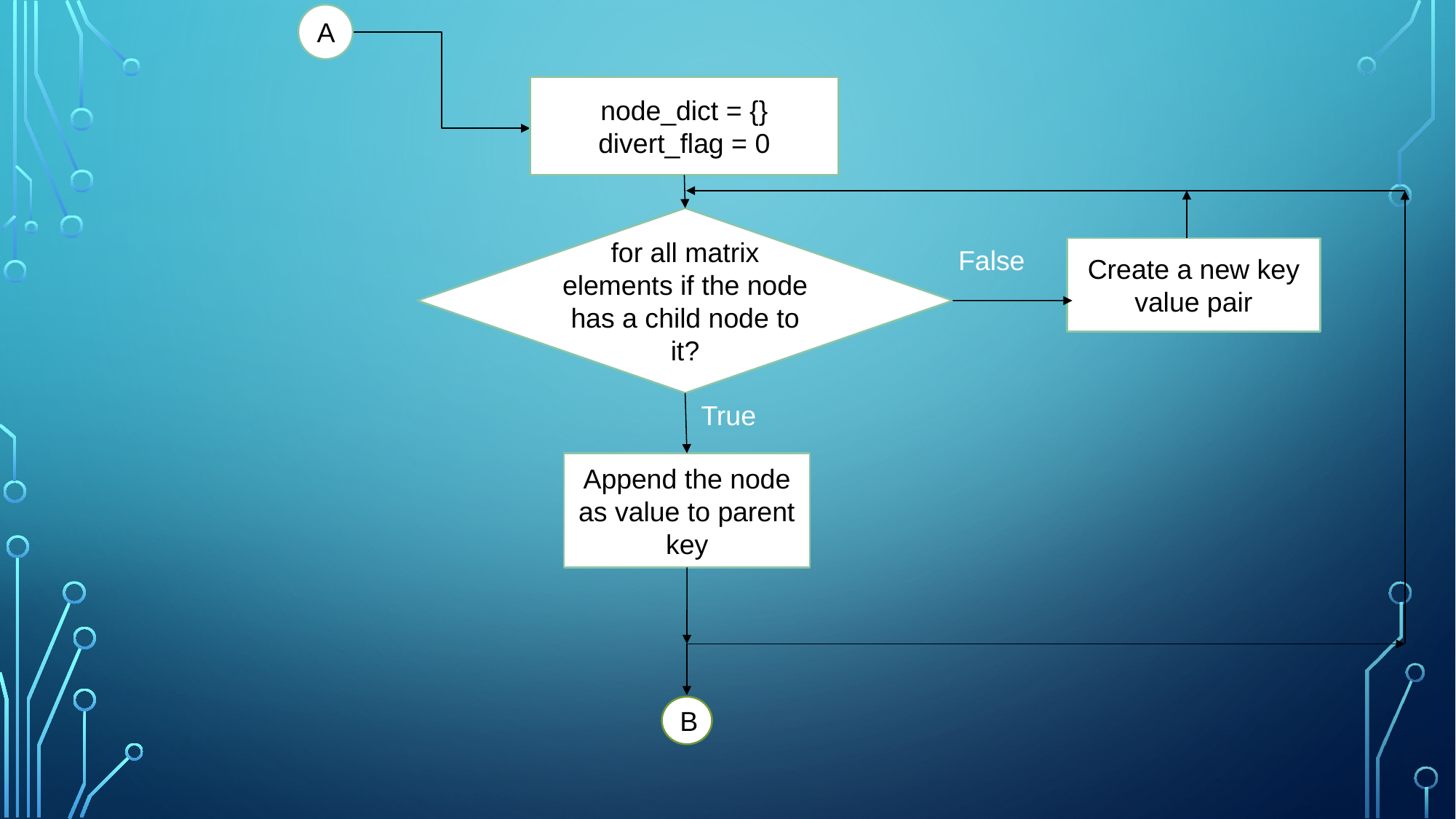

A
node_dict = {}
divert_flag = 0
for all matrix elements if the node has a child node to it?
False
Create a new key value pair
True
Append the node as value to parent key
B